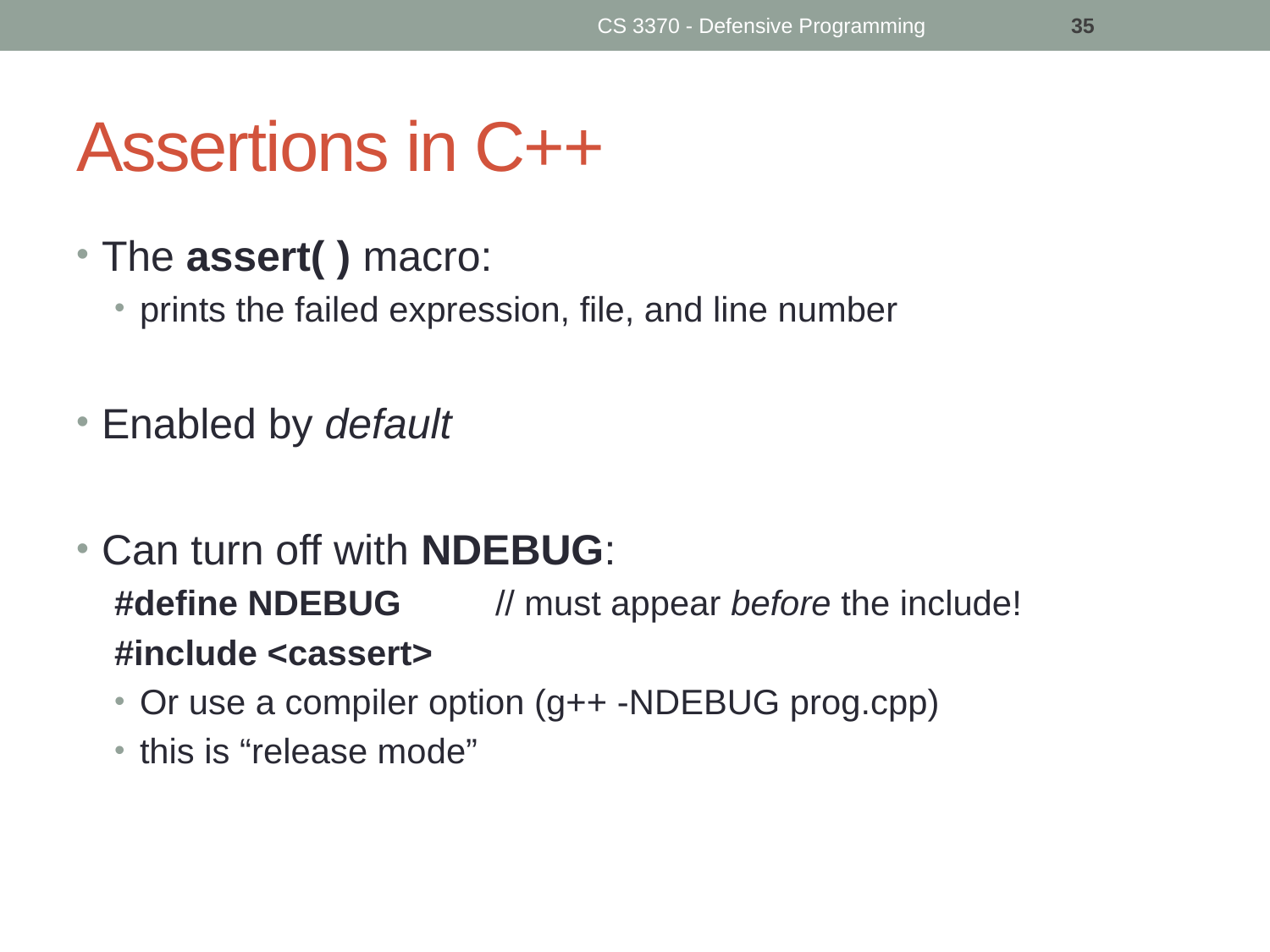

CS 3370 - Defensive Programming
35
# Assertions in C++
The assert( ) macro:
prints the failed expression, file, and line number

Enabled by default

Can turn off with NDEBUG:
#define NDEBUG	// must appear before the include!
#include <cassert>
Or use a compiler option (g++ -NDEBUG prog.cpp)
this is “release mode”